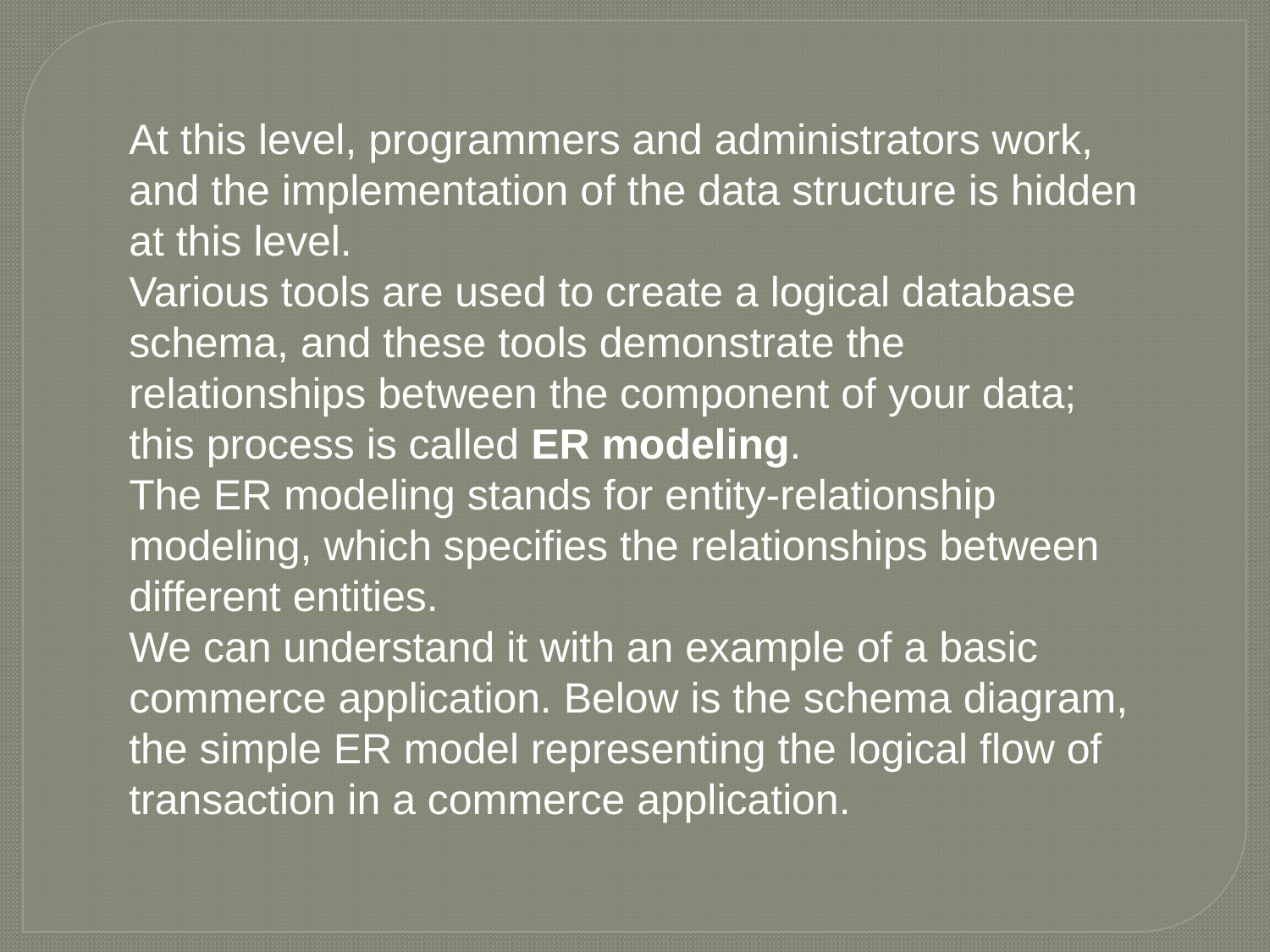

At this level, programmers and administrators work, and the implementation of the data structure is hidden at this level.
Various tools are used to create a logical database schema, and these tools demonstrate the relationships between the component of your data; this process is called ER modeling.
The ER modeling stands for entity-relationship modeling, which specifies the relationships between different entities.
We can understand it with an example of a basic commerce application. Below is the schema diagram, the simple ER model representing the logical flow of transaction in a commerce application.